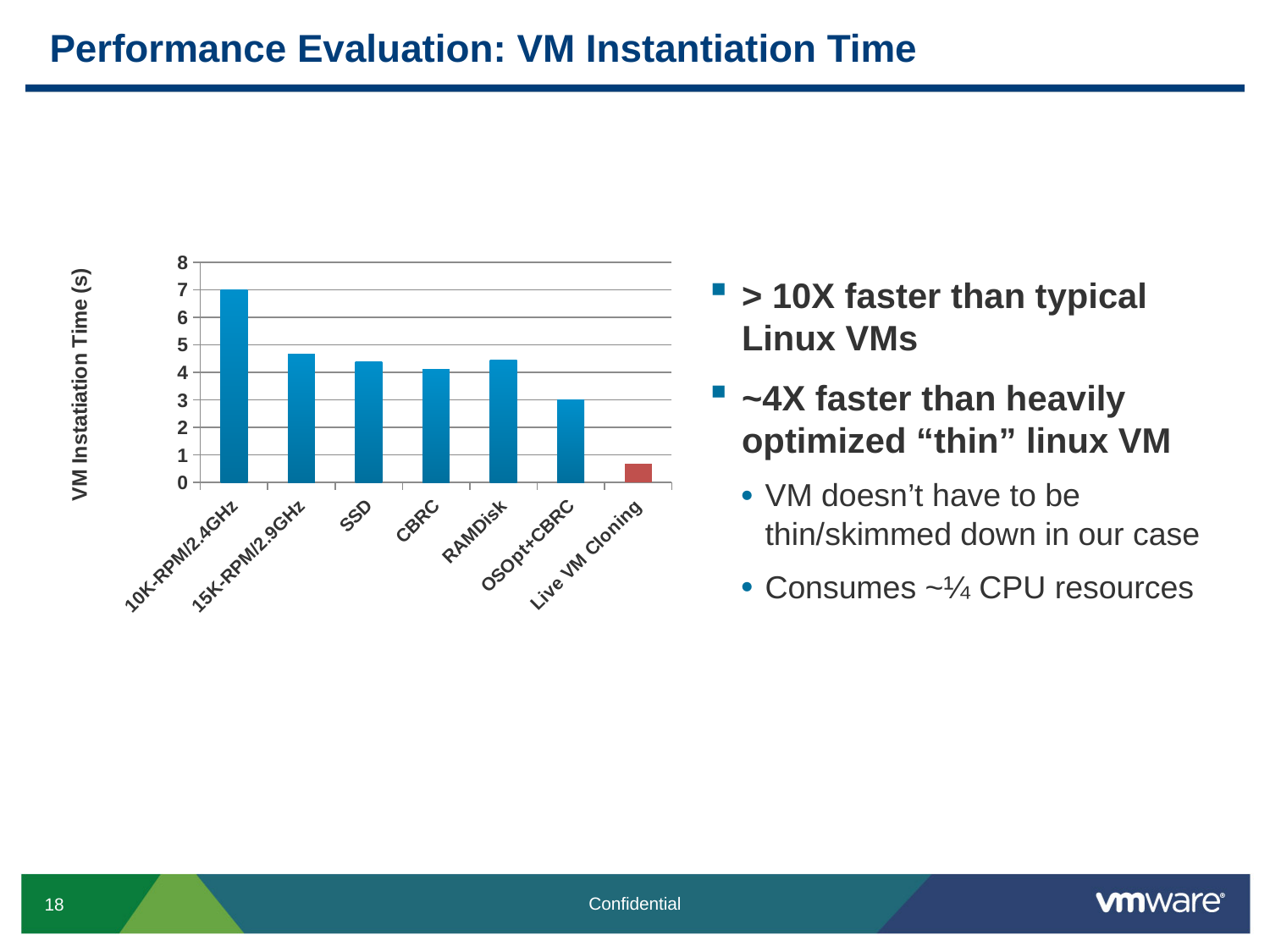

# Performance Evaluation: VM Instantiation Time
> 10X faster than typical Linux VMs
~4X faster than heavily optimized “thin” linux VM
VM doesn’t have to be thin/skimmed down in our case
Consumes ~¼ CPU resources

### Chart

| Category | Instantiation Time |
|---|---|
| 10K-RPM/2.4GHz | 7.0 |
| 15K-RPM/2.9GHz | 4.67 |
| SSD | 4.39 |
| CBRC | 4.1 |
| RAMDisk | 4.45 |
| OSOpt+CBRC | 3.0 |
| Live VM Cloning | 0.69 |